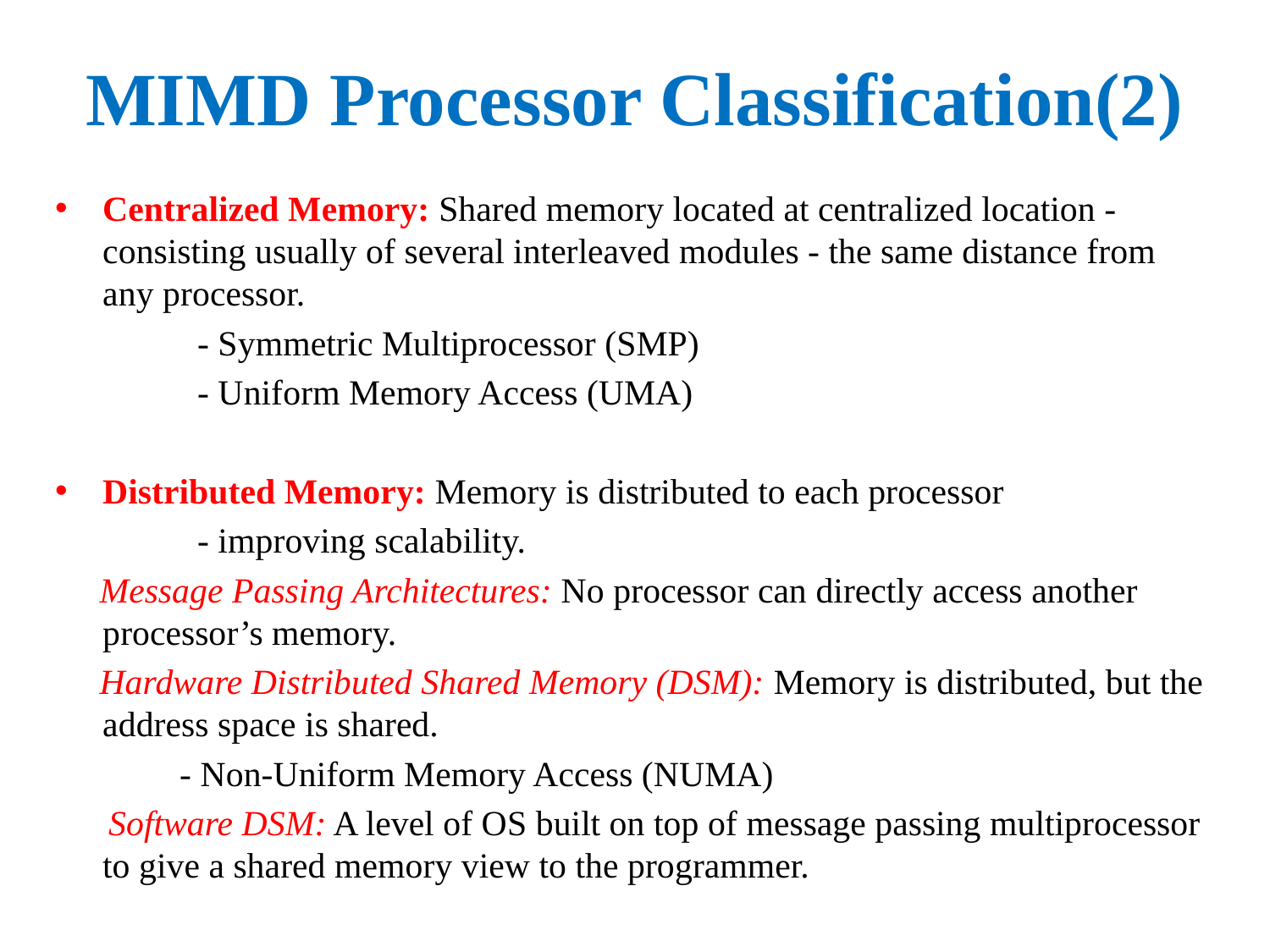

# MIMD Processor Classification(2)
Centralized Memory: Shared memory located at centralized location - consisting usually of several interleaved modules - the same distance from any processor.
                - Symmetric Multiprocessor (SMP)
                - Uniform Memory Access (UMA)

Distributed Memory: Memory is distributed to each processor
                - improving scalability.
     Message Passing Architectures: No processor can directly access another processor’s memory.
     Hardware Distributed Shared Memory (DSM): Memory is distributed, but the address space is shared.
              - Non-Uniform Memory Access (NUMA)
      Software DSM: A level of OS built on top of message passing multiprocessor to give a shared memory view to the programmer.